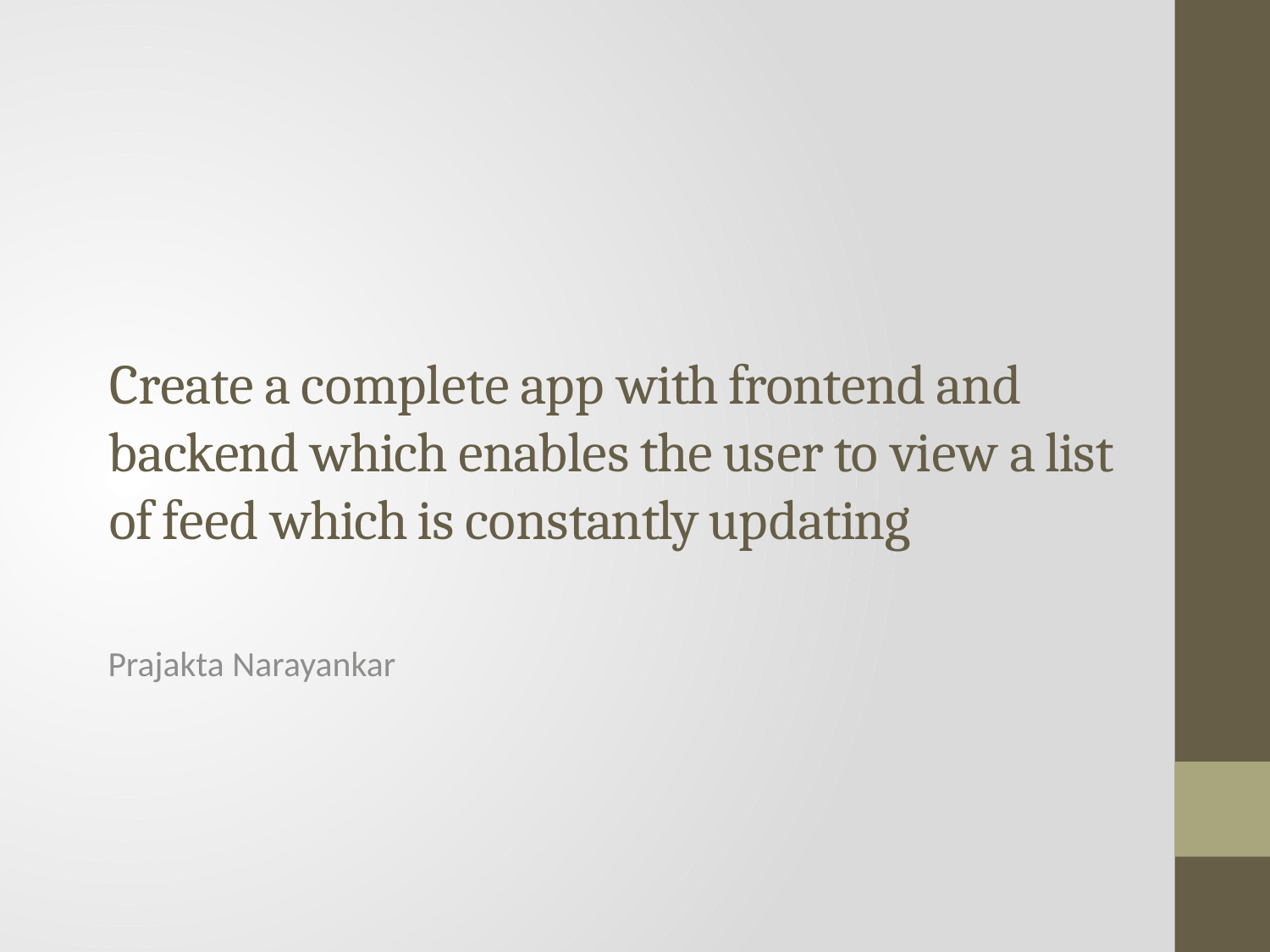

# Create a complete app with frontend and backend which enables the user to view a list of feed which is constantly updating
Prajakta Narayankar